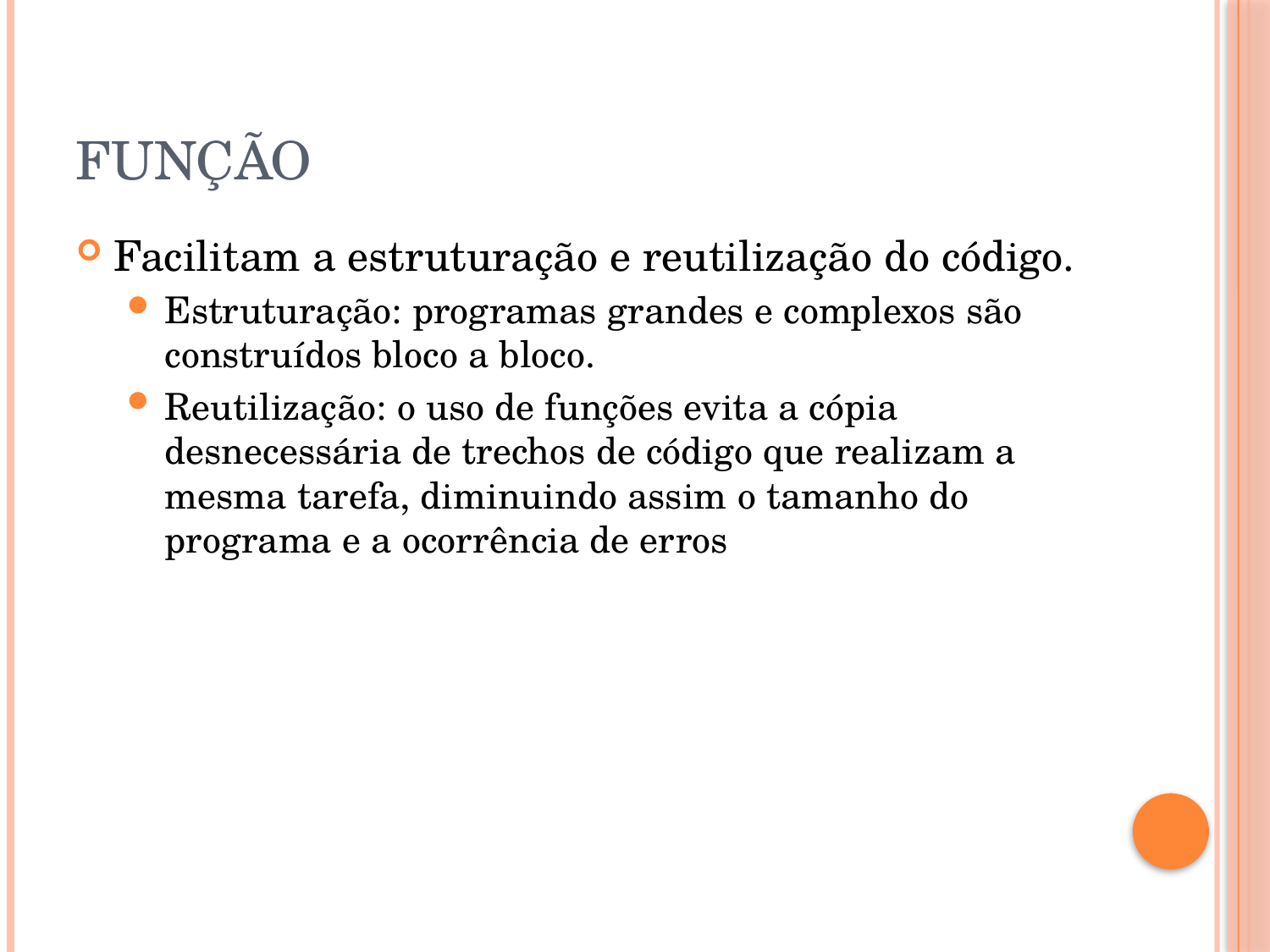

# Função
Facilitam a estruturação e reutilização do código.
Estruturação: programas grandes e complexos são construídos bloco a bloco.
Reutilização: o uso de funções evita a cópia desnecessária de trechos de código que realizam a mesma tarefa, diminuindo assim o tamanho do programa e a ocorrência de erros